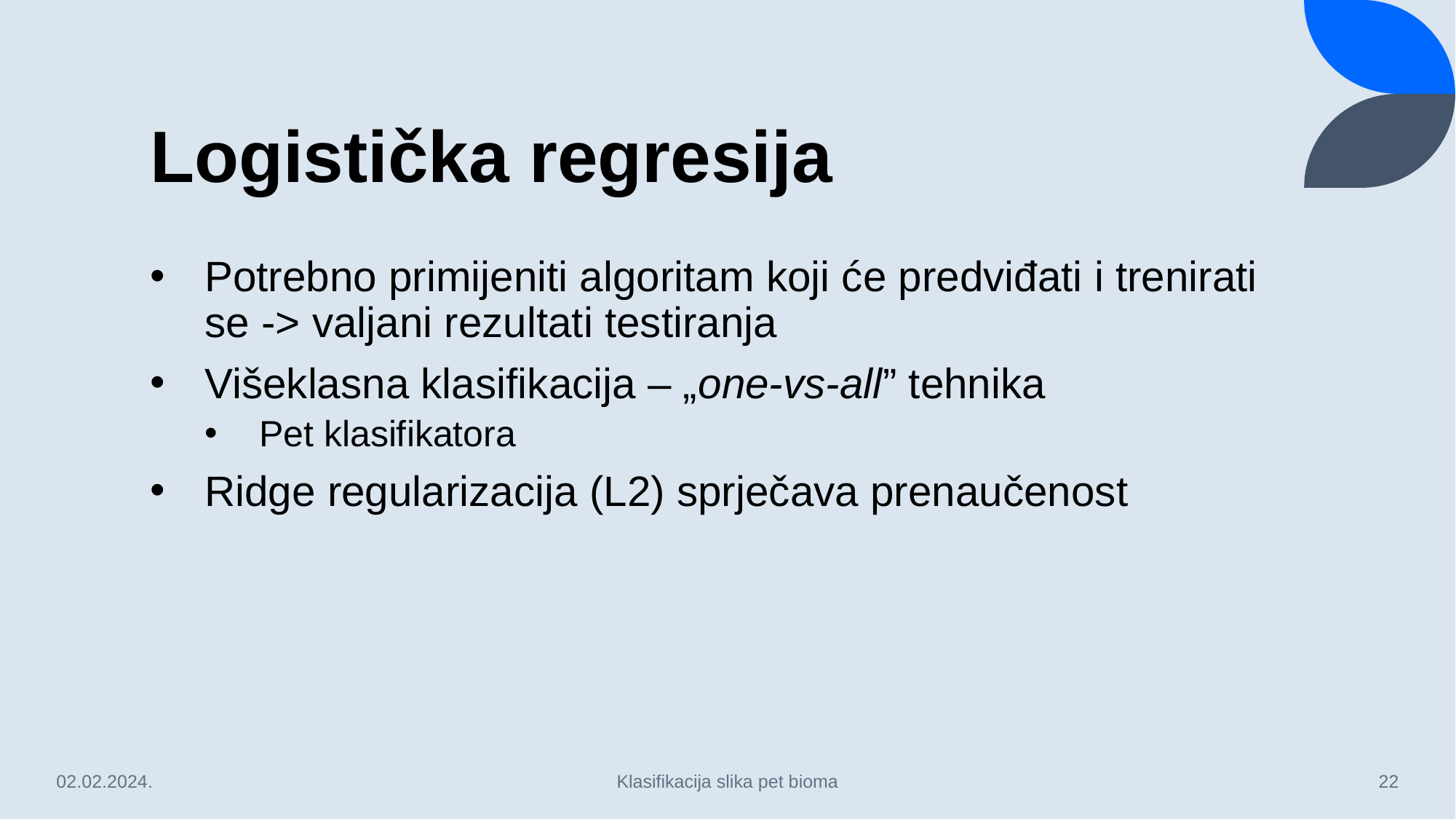

# Logistička regresija
Potrebno primijeniti algoritam koji će predviđati i trenirati se -> valjani rezultati testiranja
Višeklasna klasifikacija – „one-vs-all” tehnika
Pet klasifikatora
Ridge regularizacija (L2) sprječava prenaučenost

02.02.2024.
Klasifikacija slika pet bioma
22